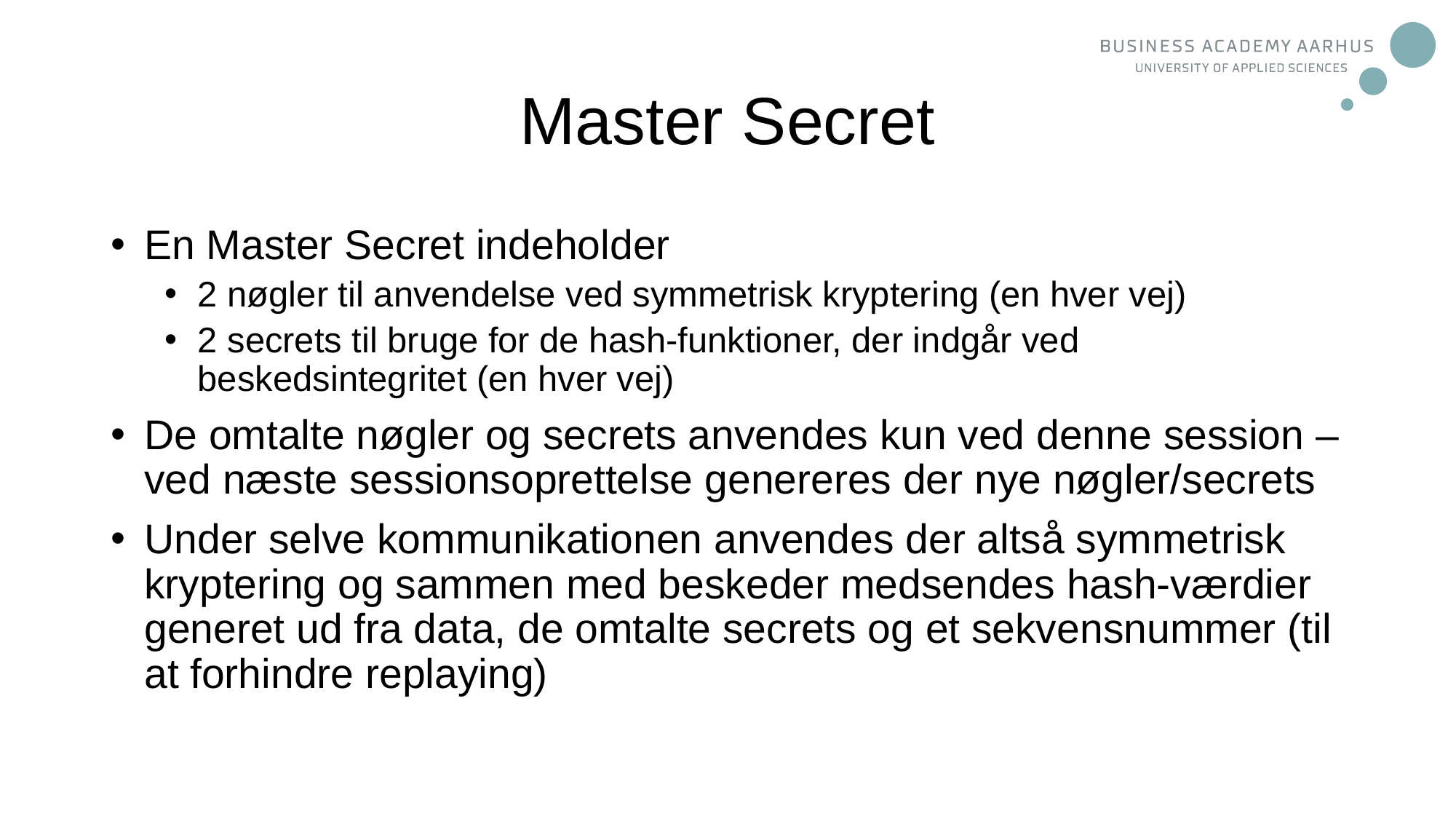

# Master Secret
En Master Secret indeholder
2 nøgler til anvendelse ved symmetrisk kryptering (en hver vej)
2 secrets til bruge for de hash-funktioner, der indgår ved beskedsintegritet (en hver vej)
De omtalte nøgler og secrets anvendes kun ved denne session – ved næste sessionsoprettelse genereres der nye nøgler/secrets
Under selve kommunikationen anvendes der altså symmetrisk kryptering og sammen med beskeder medsendes hash-værdier generet ud fra data, de omtalte secrets og et sekvensnummer (til at forhindre replaying)